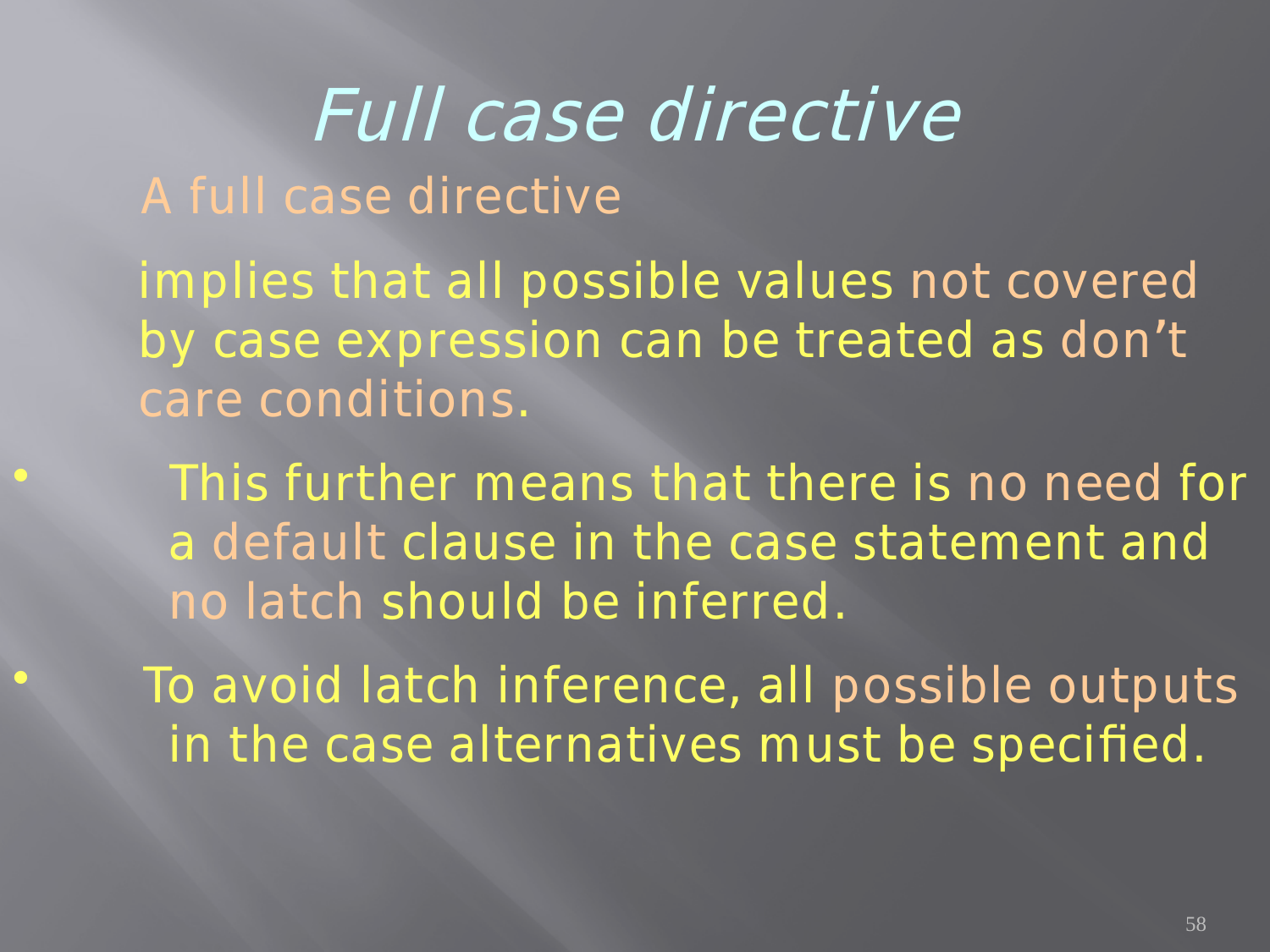

# Full case directive
         A full case directive
	implies that all possible values not covered 	by case expression can be treated as don’t 	care conditions.
 	This further means that there is no need for 	a default clause in the case statement and 	no latch should be inferred.
       To avoid latch inference, all possible outputs 	in the case alternatives must be specified.

58